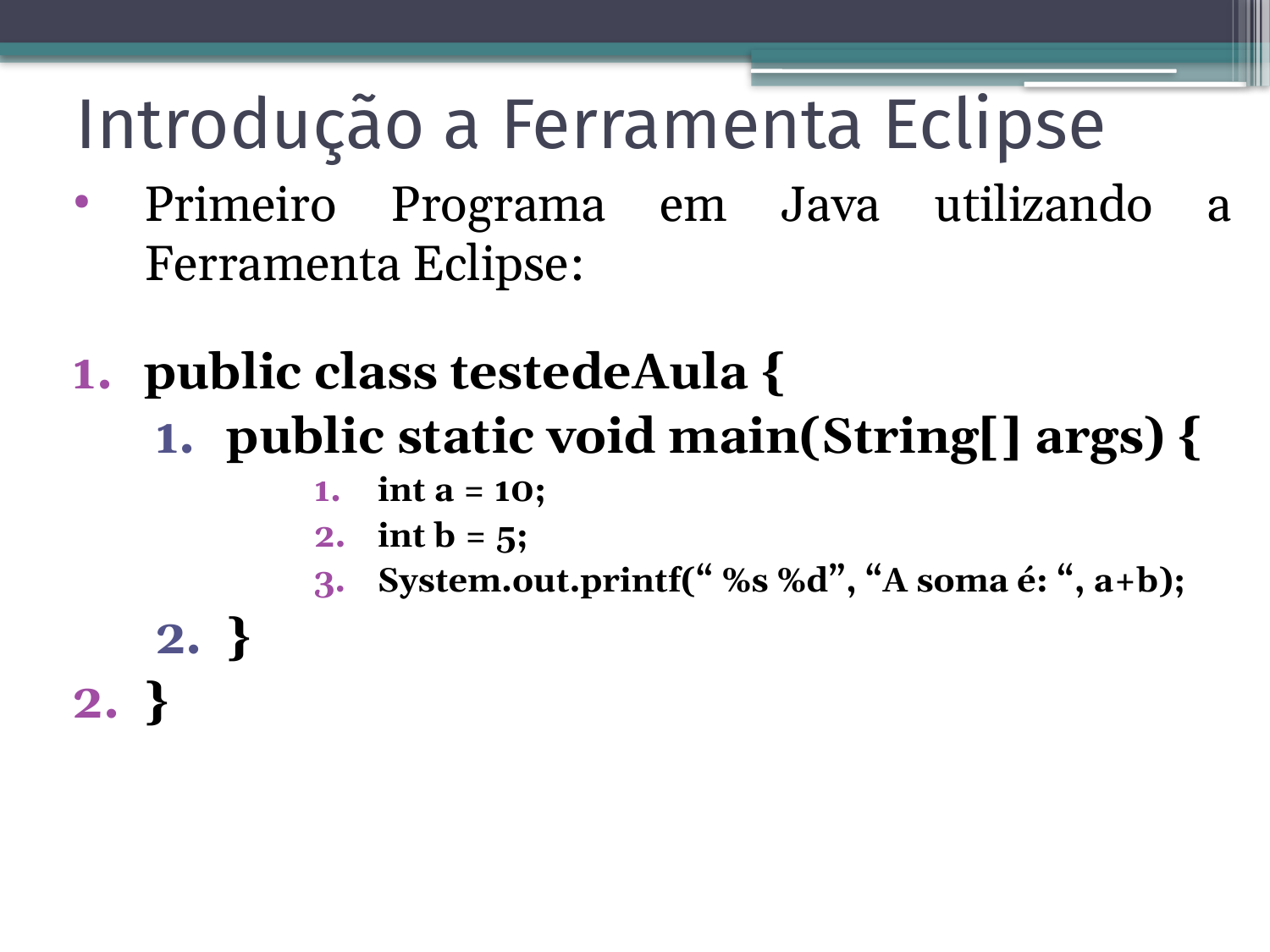

# Introdução a Ferramenta Eclipse
Primeiro Programa em Java utilizando a Ferramenta Eclipse:

public class testedeAula {
public static void main(String[] args) {
int a = 10;
int b = 5;
System.out.printf(“ %s %d”, “A soma é: “, a+b);
}
}